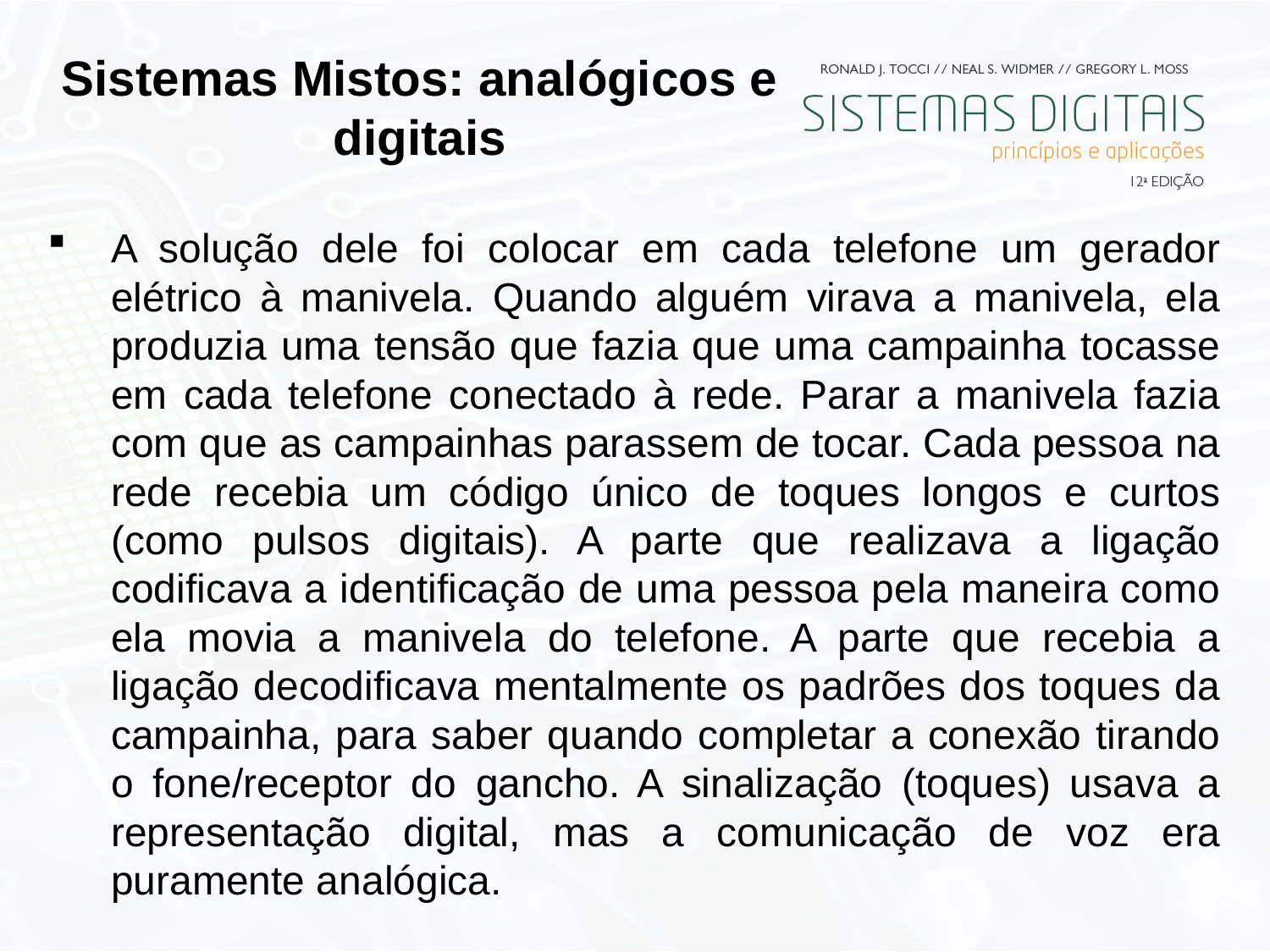

# Sistemas Mistos: analógicos e digitais
A solução dele foi colocar em cada telefone um gerador elétrico à manivela. Quando alguém virava a manivela, ela produzia uma tensão que fazia que uma campainha tocasse em cada telefone conectado à rede. Parar a manivela fazia com que as campainhas parassem de tocar. Cada pessoa na rede recebia um código único de toques longos e curtos (como pulsos digitais). A parte que realizava a ligação codificava a identificação de uma pessoa pela maneira como ela movia a manivela do telefone. A parte que recebia a ligação decodificava mentalmente os padrões dos toques da campainha, para saber quando completar a conexão tirando o fone/receptor do gancho. A sinalização (toques) usava a representação digital, mas a comunicação de voz era puramente analógica.